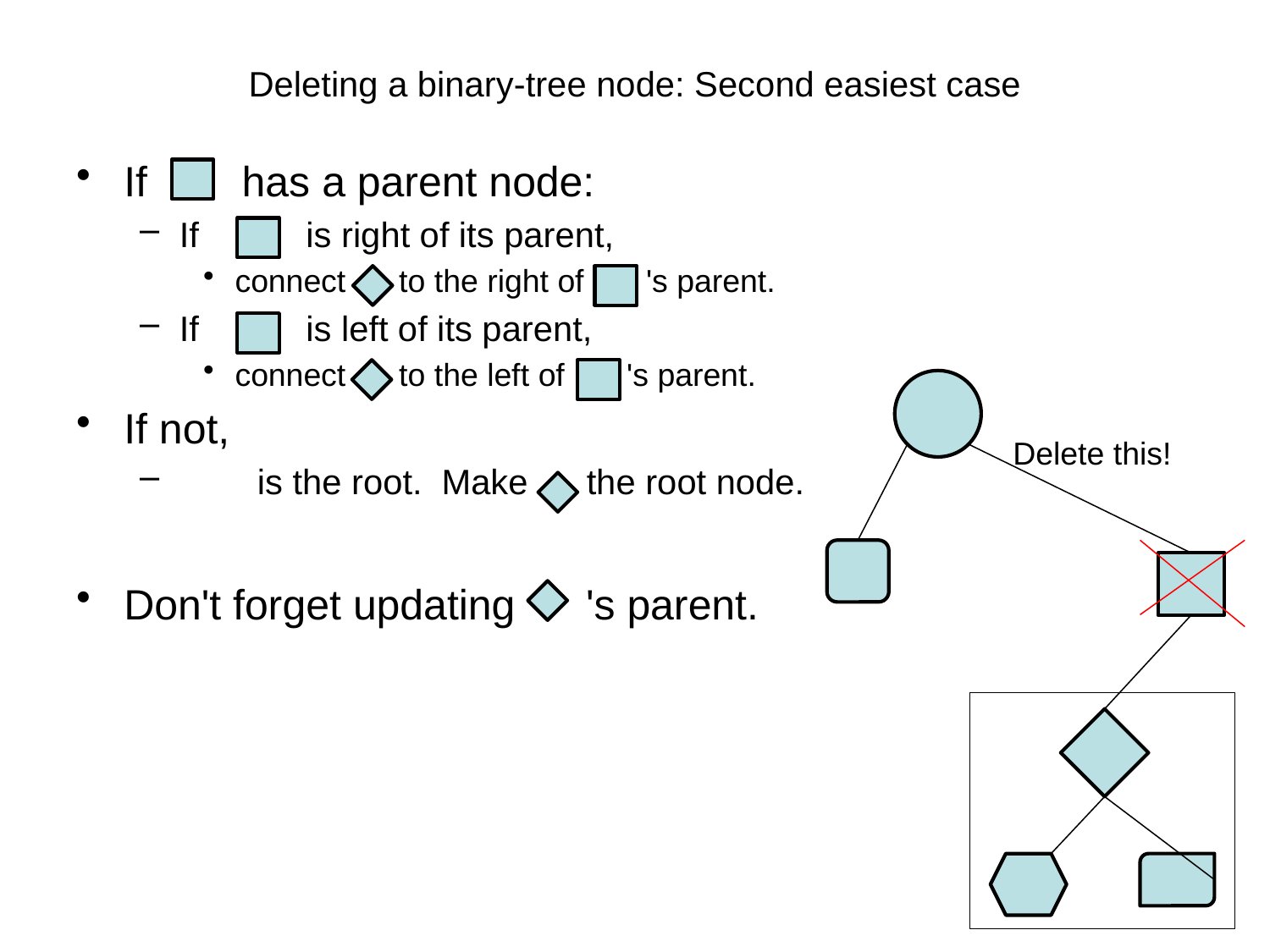

# Deleting a binary-tree node: Second easiest case
If        has a parent node:
If           is right of its parent,
connect      to the right of       's parent.
If           is left of its parent,
connect      to the left of       's parent.
If not,
        is the root.  Make      the root node.

Don't forget updating      's parent.

Delete this!